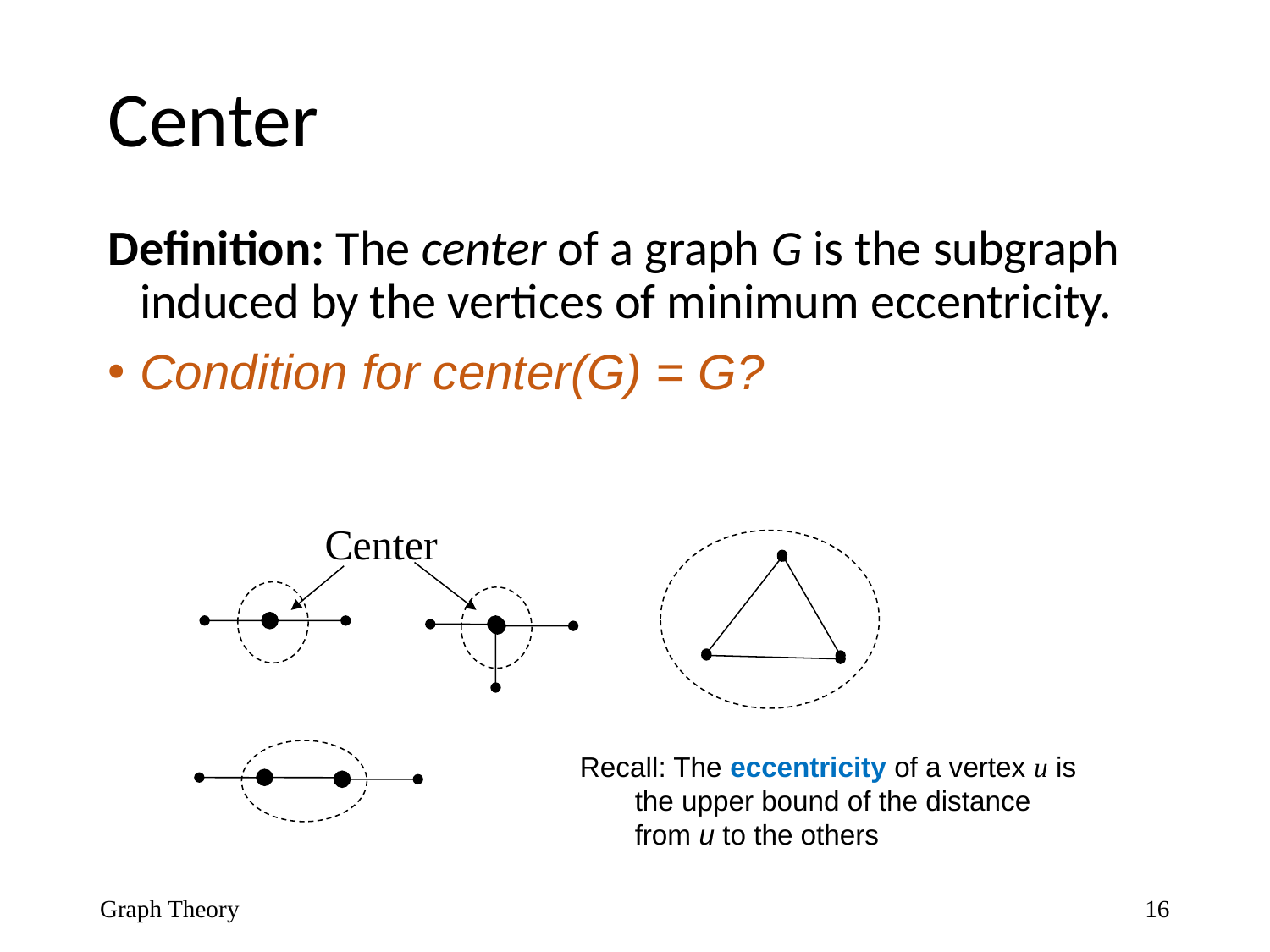

# Center
Definition: The center of a graph G is the subgraph induced by the vertices of minimum eccentricity.
Condition for center(G) = G?
Center

Recall: The eccentricity of a vertex u is
       the upper bound of the distance
       from u to the others

Graph Theory
16